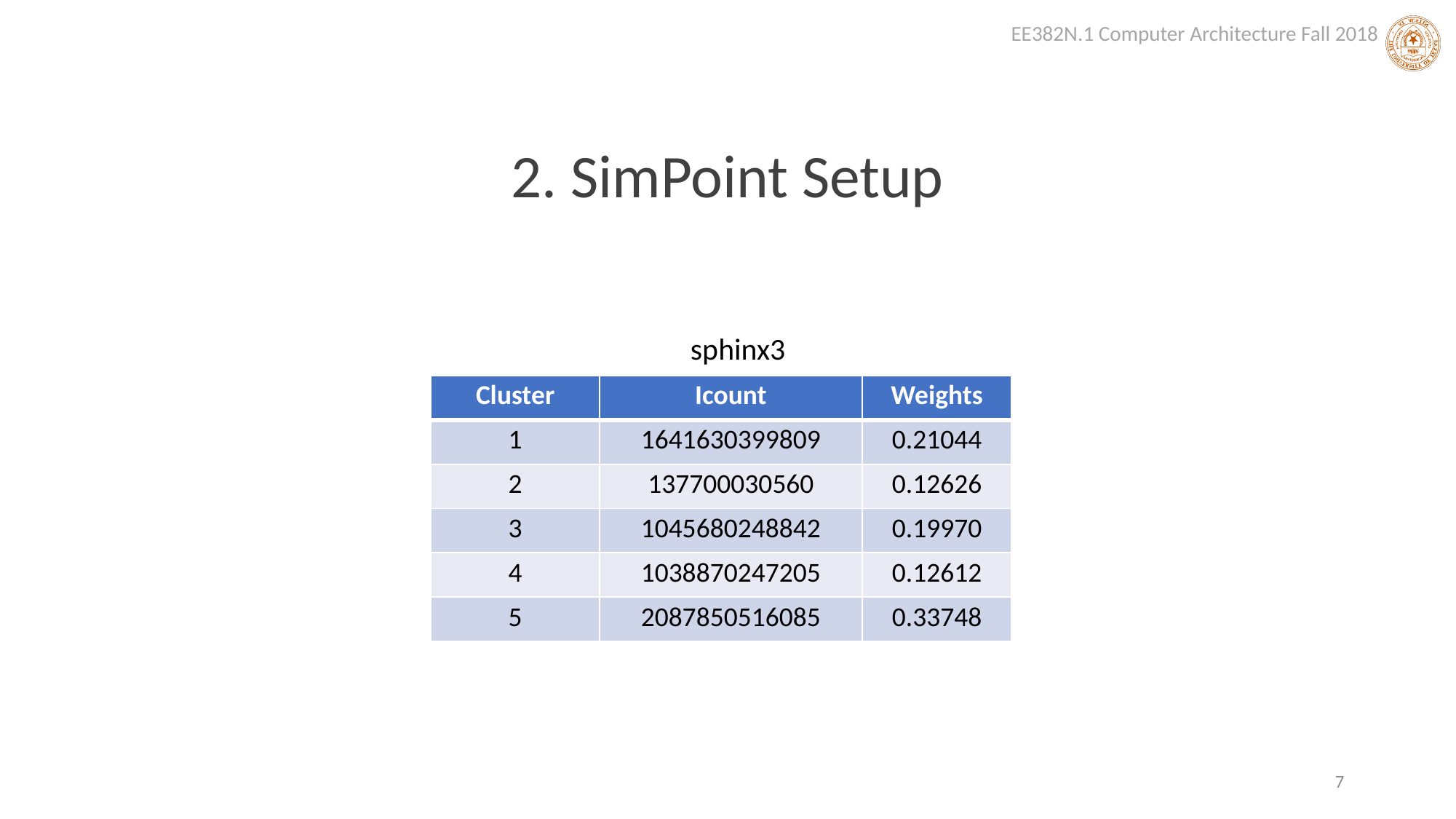

# 2. SimPoint Setup
sphinx3
| Cluster | Icount | Weights |
| --- | --- | --- |
| 1 | 1641630399809 | 0.21044 |
| 2 | 137700030560 | 0.12626 |
| 3 | 1045680248842 | 0.19970 |
| 4 | 1038870247205 | 0.12612 |
| 5 | 2087850516085 | 0.33748 |
7